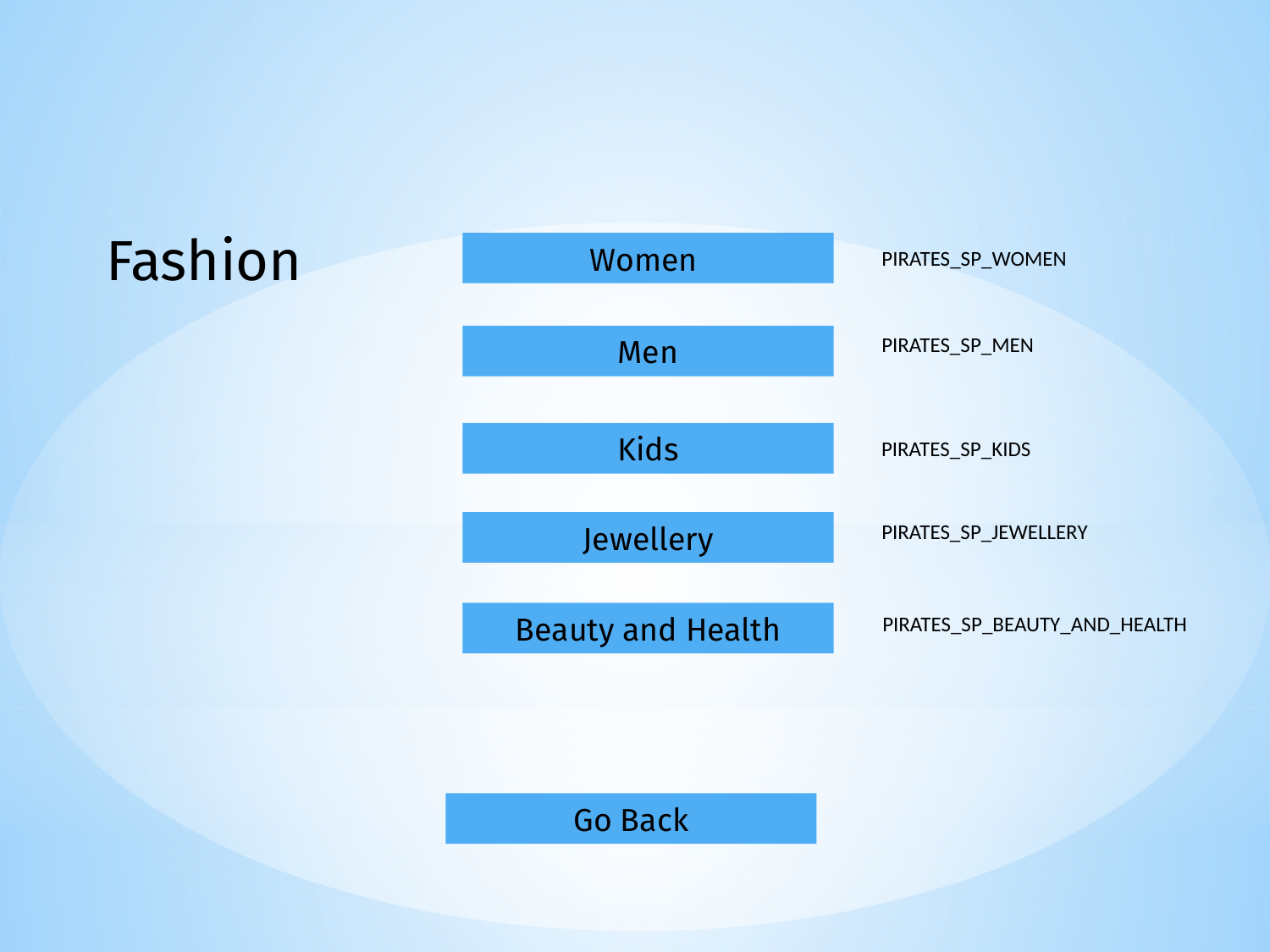

Fashion
Women
PIRATES_SP_WOMEN
PIRATES_SP_MEN
Men
Kids
PIRATES_SP_KIDS
Jewellery
PIRATES_SP_JEWELLERY
Beauty and Health
PIRATES_SP_BEAUTY_AND_HEALTH
Go Back